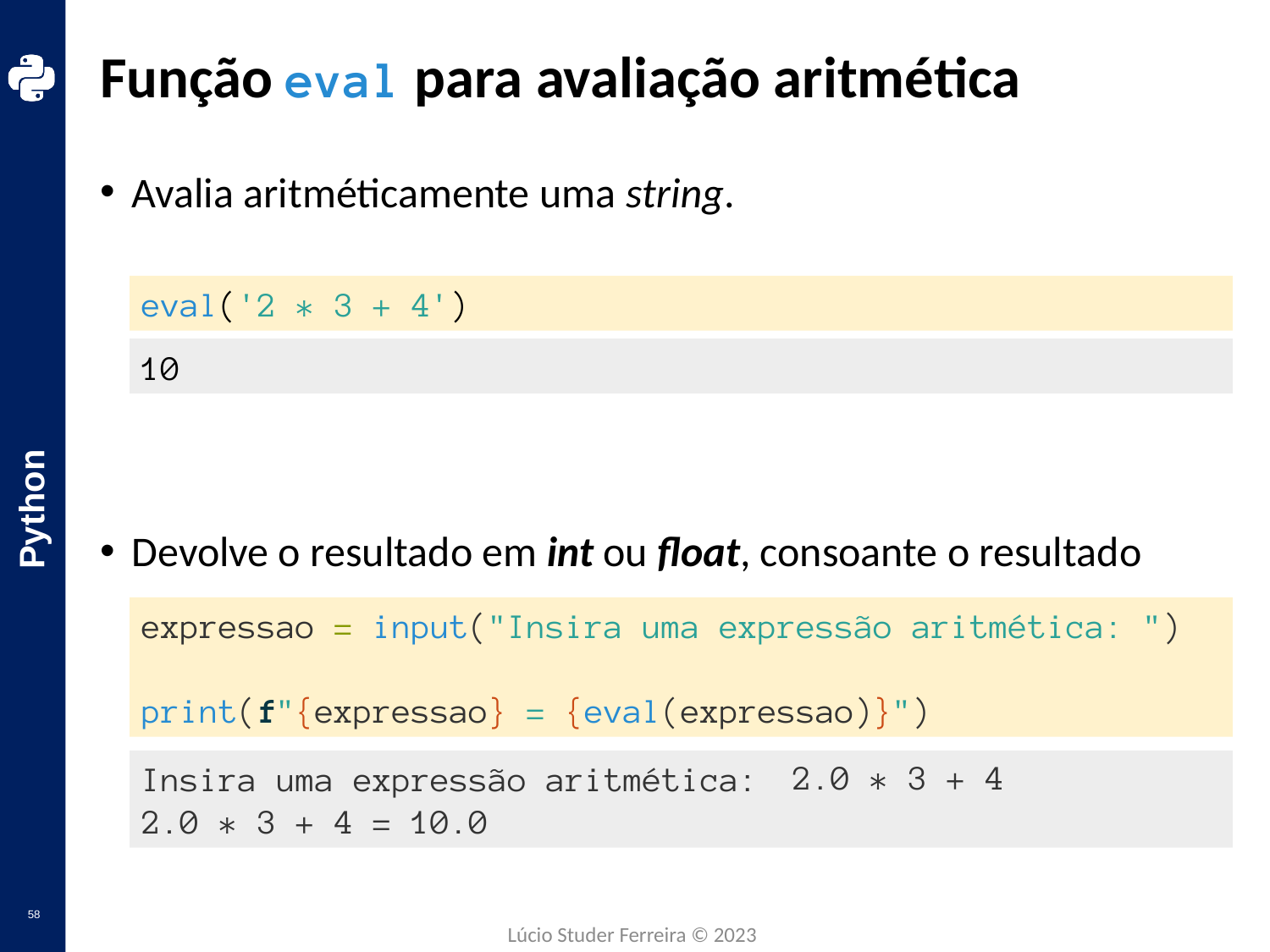

# Função eval para avaliação aritmética
Avalia aritméticamente uma string.

Devolve o resultado em int ou float, consoante o resultado
eval('2 * 3 + 4')
10
expressao = input("Insira uma expressão aritmética: ")

print(f"{expressao} = {eval(expressao)}")
 2.0 * 3 + 4
Insira uma expressão aritmética:
2.0 * 3 + 4 = 10.0